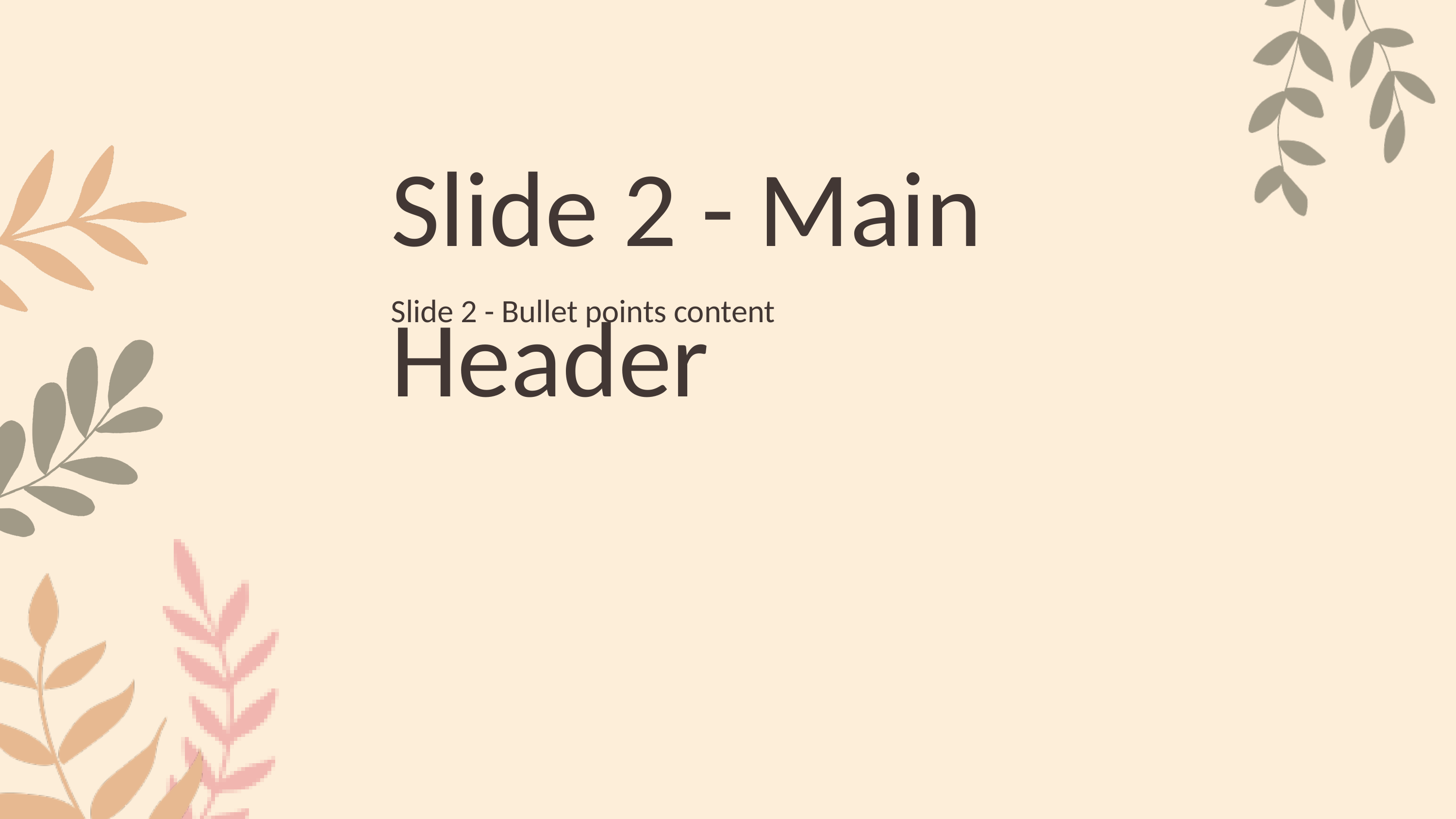

Slide 2 - Main Header
Slide 2 - Bullet points content